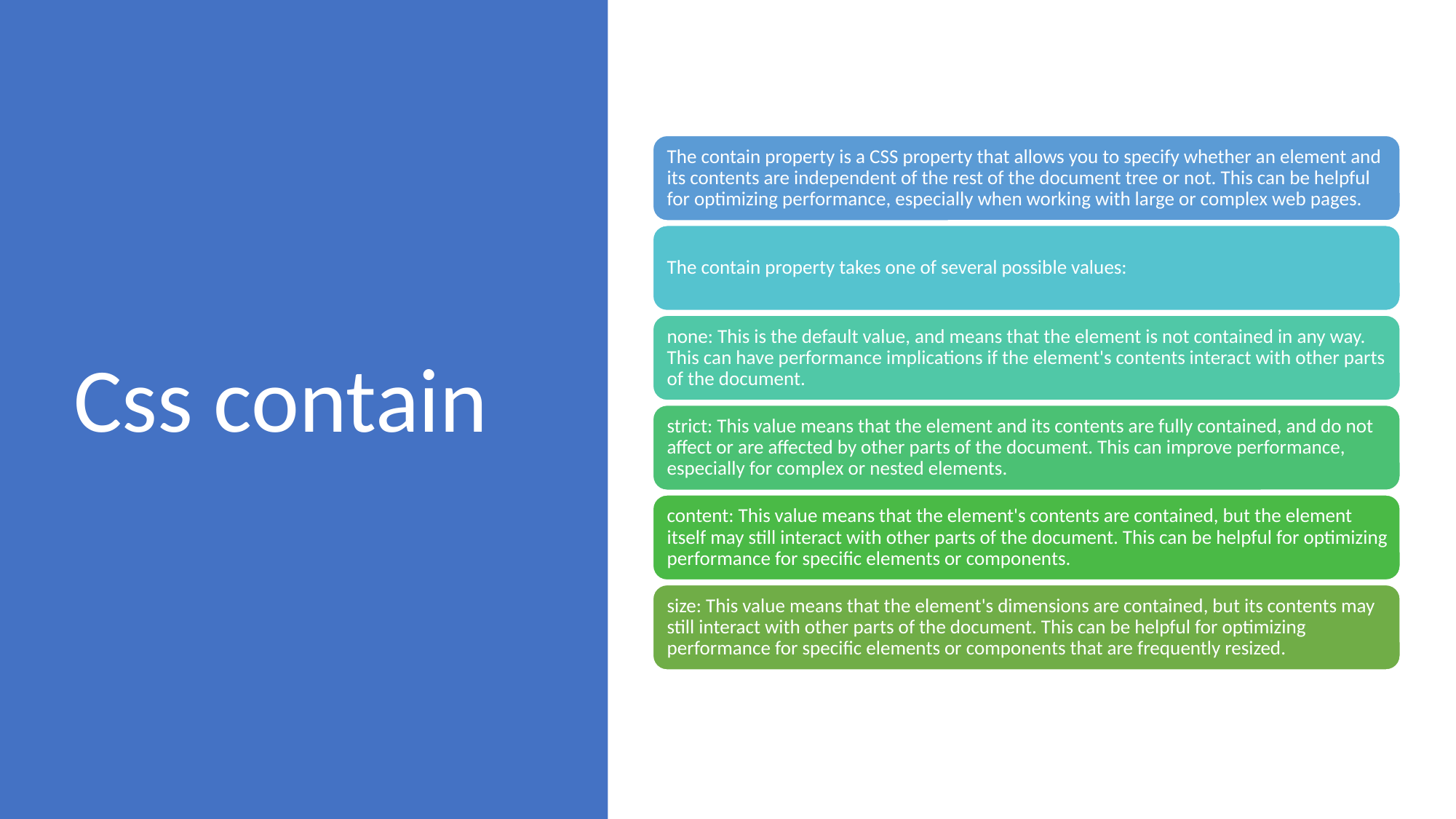

# Css contain
The contain property is a CSS property that allows you to specify whether an element and its contents are independent of the rest of the document tree or not. This can be helpful for optimizing performance, especially when working with large or complex web pages.
The contain property takes one of several possible values:
none: This is the default value, and means that the element is not contained in any way. This can have performance implications if the element's contents interact with other parts of the document.
strict: This value means that the element and its contents are fully contained, and do not affect or are affected by other parts of the document. This can improve performance, especially for complex or nested elements.
content: This value means that the element's contents are contained, but the element itself may still interact with other parts of the document. This can be helpful for optimizing performance for specific elements or components.
size: This value means that the element's dimensions are contained, but its contents may still interact with other parts of the document. This can be helpful for optimizing performance for specific elements or components that are frequently resized.